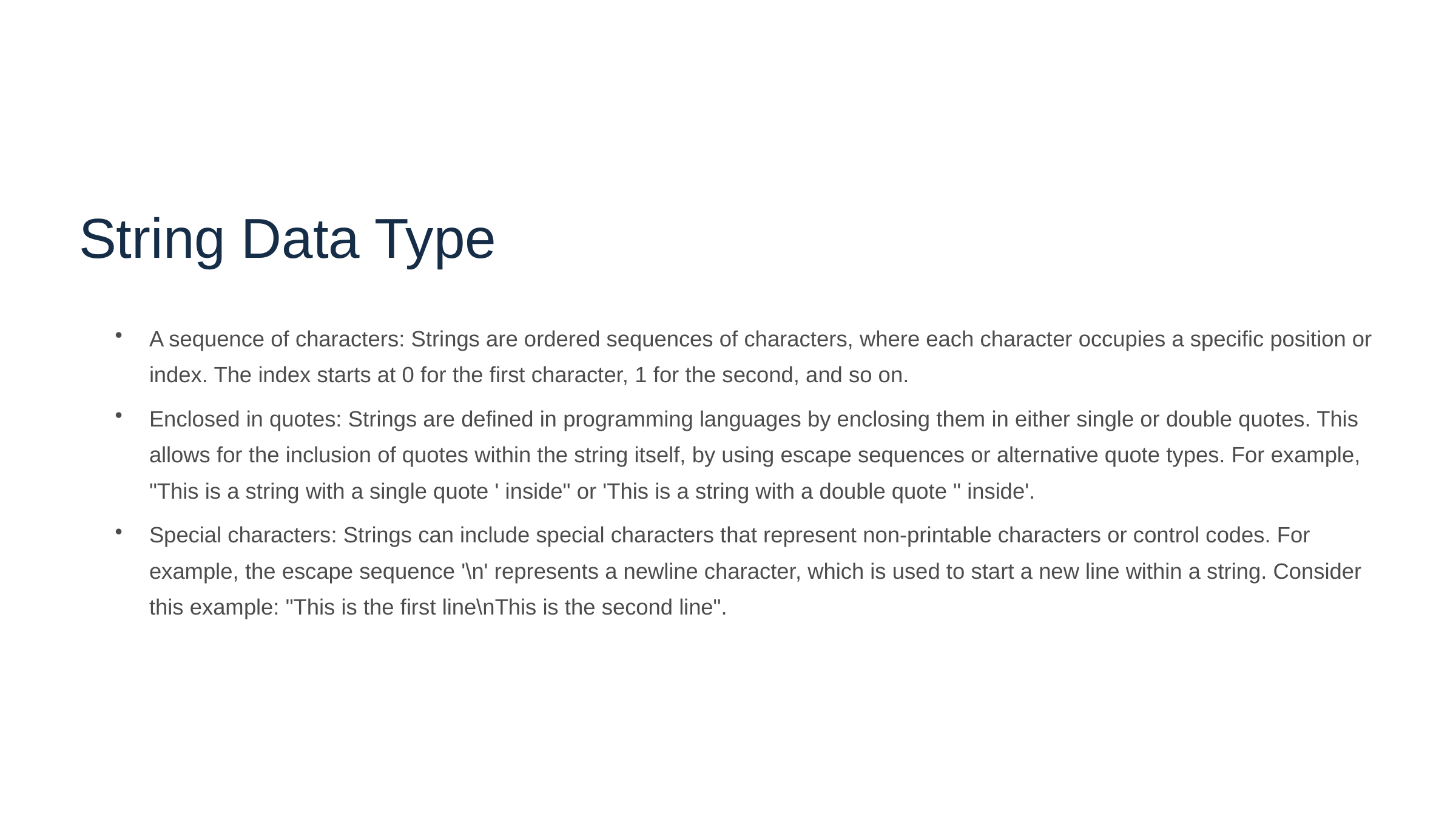

String Data Type
A sequence of characters: Strings are ordered sequences of characters, where each character occupies a specific position or index. The index starts at 0 for the first character, 1 for the second, and so on.
Enclosed in quotes: Strings are defined in programming languages by enclosing them in either single or double quotes. This allows for the inclusion of quotes within the string itself, by using escape sequences or alternative quote types. For example, "This is a string with a single quote ' inside" or 'This is a string with a double quote " inside'.
Special characters: Strings can include special characters that represent non-printable characters or control codes. For example, the escape sequence '\n' represents a newline character, which is used to start a new line within a string. Consider this example: "This is the first line\nThis is the second line".